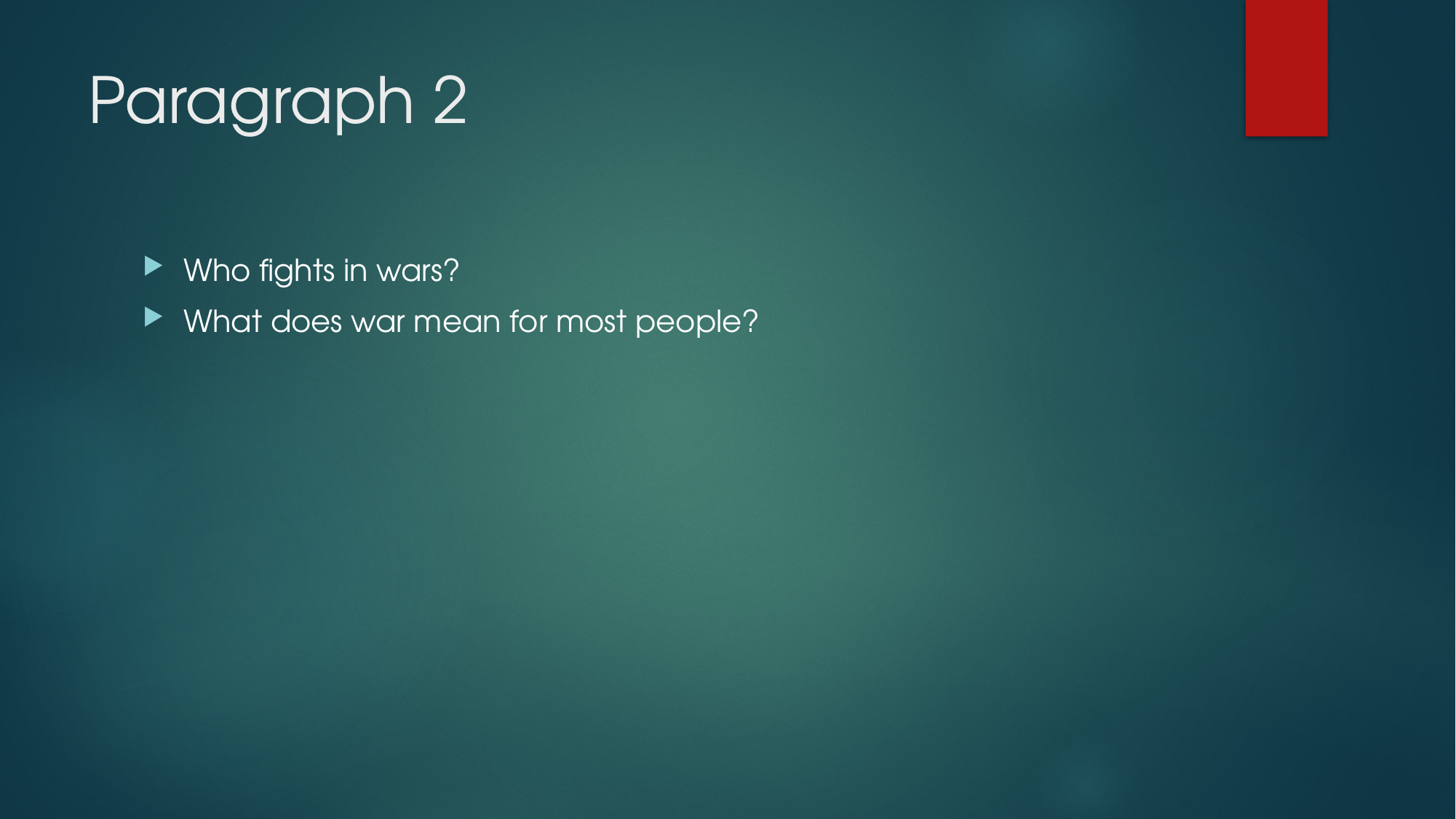

# Paragraph 2
Who fights in wars?
What does war mean for most people?